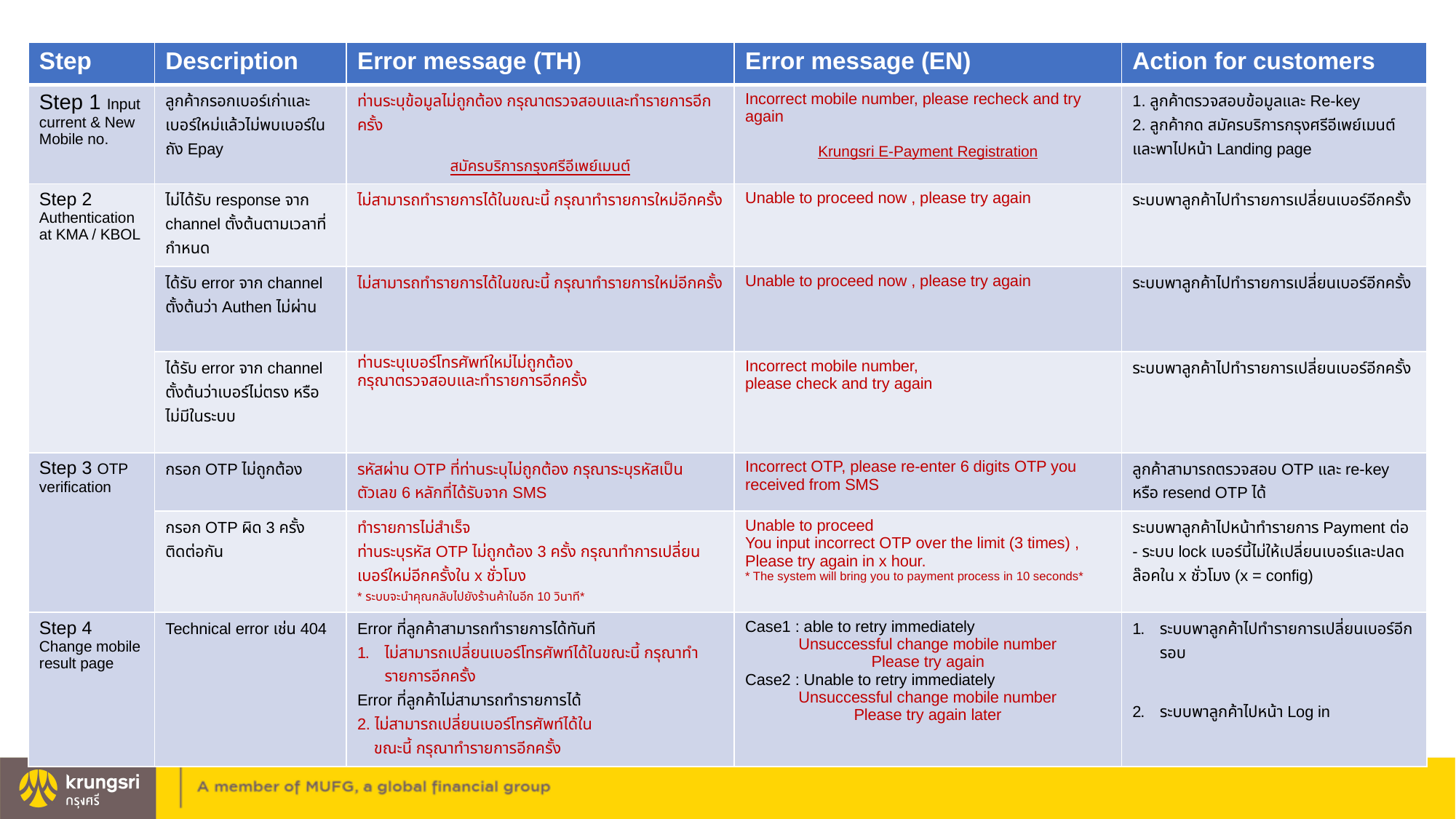

| Step | Description | Error message (TH) | Error message (EN) | Action for customers |
| --- | --- | --- | --- | --- |
| Step 1 Input current & New Mobile no. | ลูกค้ากรอกเบอร์เก่าและเบอร์ใหม่แล้วไม่พบเบอร์ในถัง Epay | ท่านระบุข้อมูลไม่ถูกต้อง กรุณาตรวจสอบและทำรายการอีกครั้ง สมัครบริการกรุงศรีอีเพย์เมนต์ | Incorrect mobile number, please recheck and try again Krungsri E-Payment Registration | 1. ลูกค้าตรวจสอบข้อมูลและ Re-key 2. ลูกค้ากด สมัครบริการกรุงศรีอีเพย์เมนต์ และพาไปหน้า Landing page |
| Step 2 Authentication at KMA / KBOL | ไม่ได้รับ response จาก channel ตั้งต้นตามเวลาที่กำหนด | ไม่สามารถทำรายการได้ในขณะนี้ กรุณาทำรายการใหม่อีกครั้ง | Unable to proceed now , please try again | ระบบพาลูกค้าไปทำรายการเปลี่ยนเบอร์อีกครั้ง |
|  | ได้รับ error จาก channel ตั้งต้นว่า Authen ไม่ผ่าน | ไม่สามารถทำรายการได้ในขณะนี้ กรุณาทำรายการใหม่อีกครั้ง | Unable to proceed now , please try again | ระบบพาลูกค้าไปทำรายการเปลี่ยนเบอร์อีกครั้ง |
|  | ได้รับ error จาก channel ตั้งต้นว่าเบอร์ไม่ตรง หรือไม่มีในระบบ | ท่านระบุเบอร์โทรศัพท์ใหม่ไม่ถูกต้อง กรุณาตรวจสอบและทำรายการอีกครั้ง | Incorrect mobile number, please check and try again | ระบบพาลูกค้าไปทำรายการเปลี่ยนเบอร์อีกครั้ง |
| Step 3 OTP verification | กรอก OTP ไม่ถูกต้อง | รหัสผ่าน OTP ที่ท่านระบุไม่ถูกต้อง กรุณาระบุรหัสเป็นตัวเลข 6 หลักที่ได้รับจาก SMS | Incorrect OTP, please re-enter 6 digits OTP you received from SMS | ลูกค้าสามารถตรวจสอบ OTP และ re-key หรือ resend OTP ได้ |
|  | กรอก OTP ผิด 3 ครั้งติดต่อกัน | ทำรายการไม่สำเร็จ ท่านระบุรหัส OTP ไม่ถูกต้อง 3 ครั้ง กรุณาทำการเปลี่ยนเบอร์ใหม่อีกครั้งใน x ชั่วโมง \* ระบบจะนำคุณกลับไปยังร้านค้าในอีก 10 วินาที\* | Unable to proceed You input incorrect OTP over the limit (3 times) , Please try again in x hour. \* The system will bring you to payment process in 10 seconds\* | ระบบพาลูกค้าไปหน้าทำรายการ Payment ต่อ - ระบบ lock เบอร์นี้ไม่ให้เปลี่ยนเบอร์และปลดล๊อคใน x ชั่วโมง (x = config) |
| Step 4 Change mobile result page | Technical error เช่น 404 | Error ที่ลูกค้าสามารถทำรายการได้ทันที ไม่สามารถเปลี่ยนเบอร์โทรศัพท์ได้ในขณะนี้ กรุณาทำรายการอีกครั้ง Error ที่ลูกค้าไม่สามารถทำรายการได้ 2. ไม่สามารถเปลี่ยนเบอร์โทรศัพท์ได้ใน ขณะนี้ กรุณาทำรายการอีกครั้ง | Case1 : able to retry immediately Unsuccessful change mobile number Please try again Case2 : Unable to retry immediately Unsuccessful change mobile number Please try again later | ระบบพาลูกค้าไปทำรายการเปลี่ยนเบอร์อีกรอบ ระบบพาลูกค้าไปหน้า Log in |
21